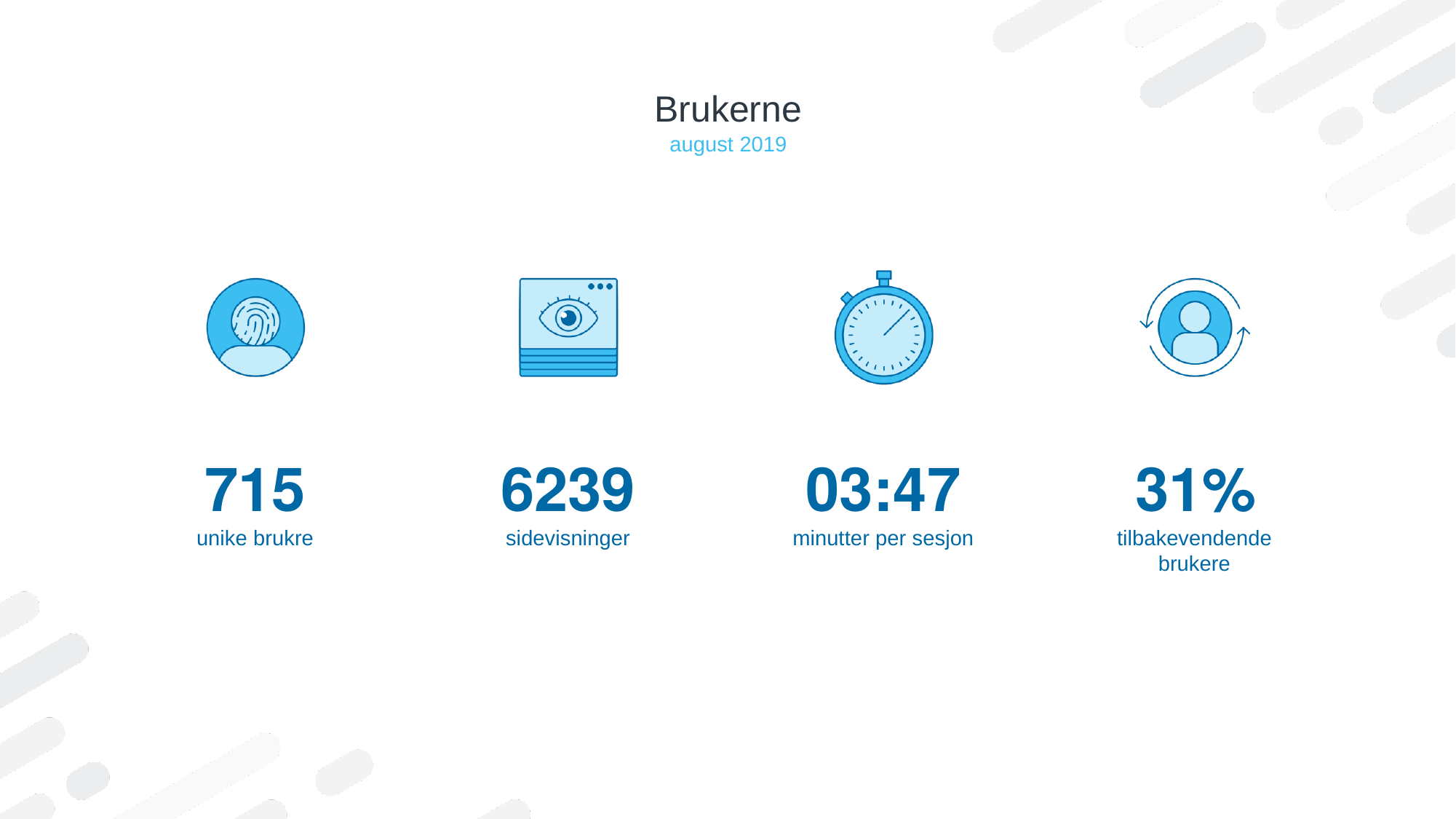

# Brukerne
august 2019
715
6239
03:47
31%